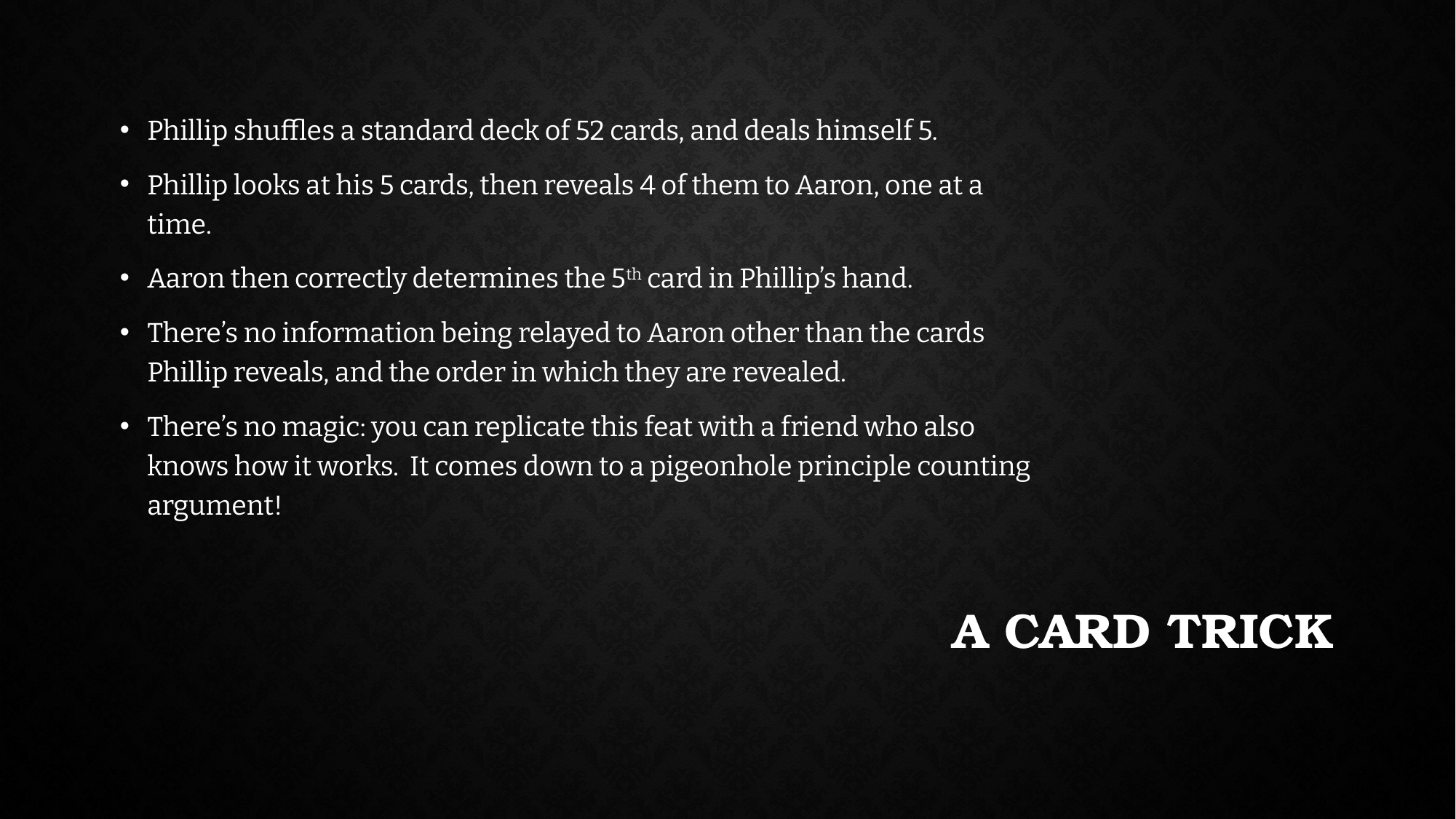

Phillip shuffles a standard deck of 52 cards, and deals himself 5.
Phillip looks at his 5 cards, then reveals 4 of them to Aaron, one at a time.
Aaron then correctly determines the 5th card in Phillip’s hand.
There’s no information being relayed to Aaron other than the cards Phillip reveals, and the order in which they are revealed.
There’s no magic: you can replicate this feat with a friend who also knows how it works.  It comes down to a pigeonhole principle counting argument!
# A card trick